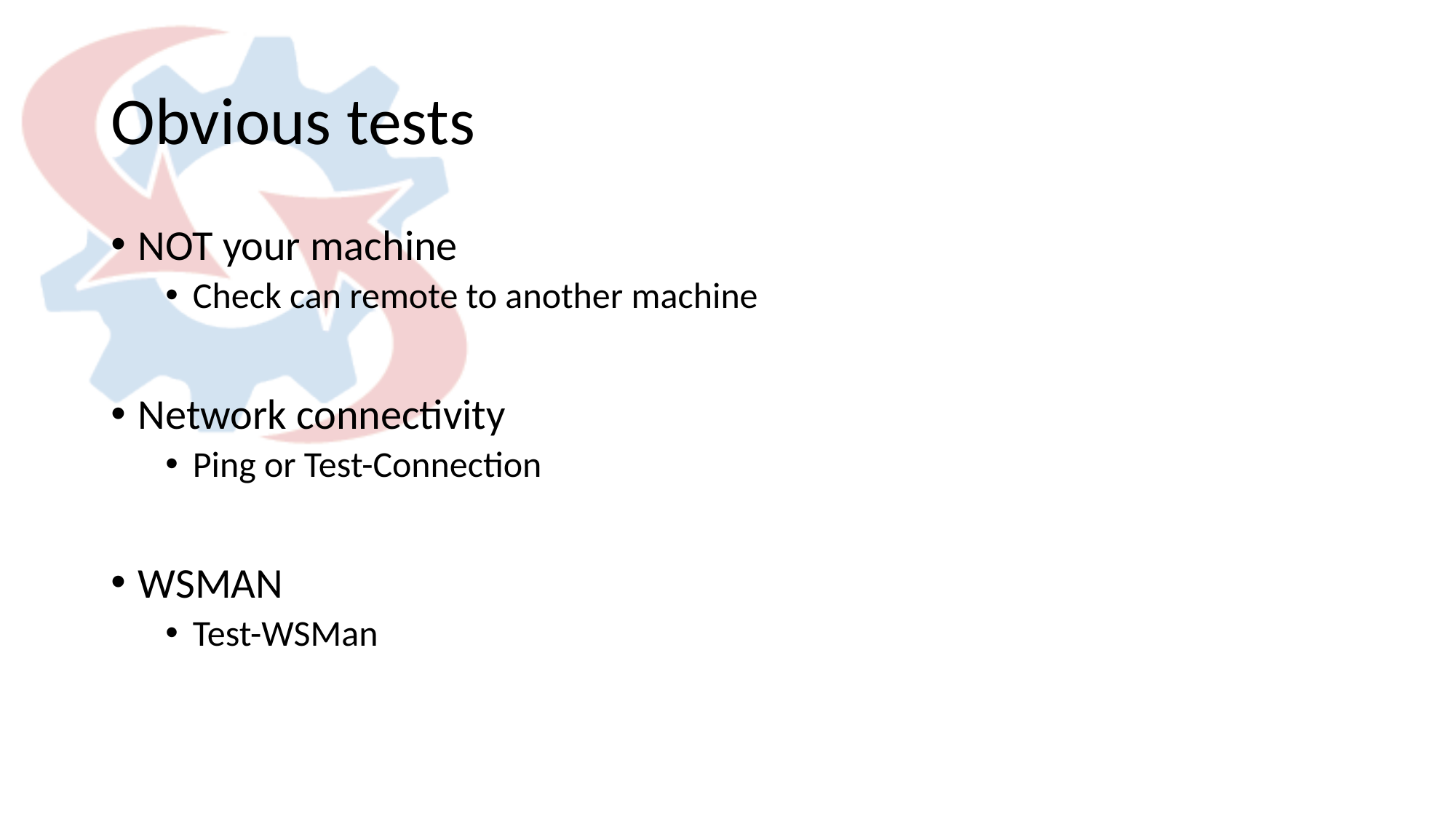

# Obvious tests
NOT your machine
Check can remote to another machine

Network connectivity
Ping or Test-Connection

WSMAN
Test-WSMan